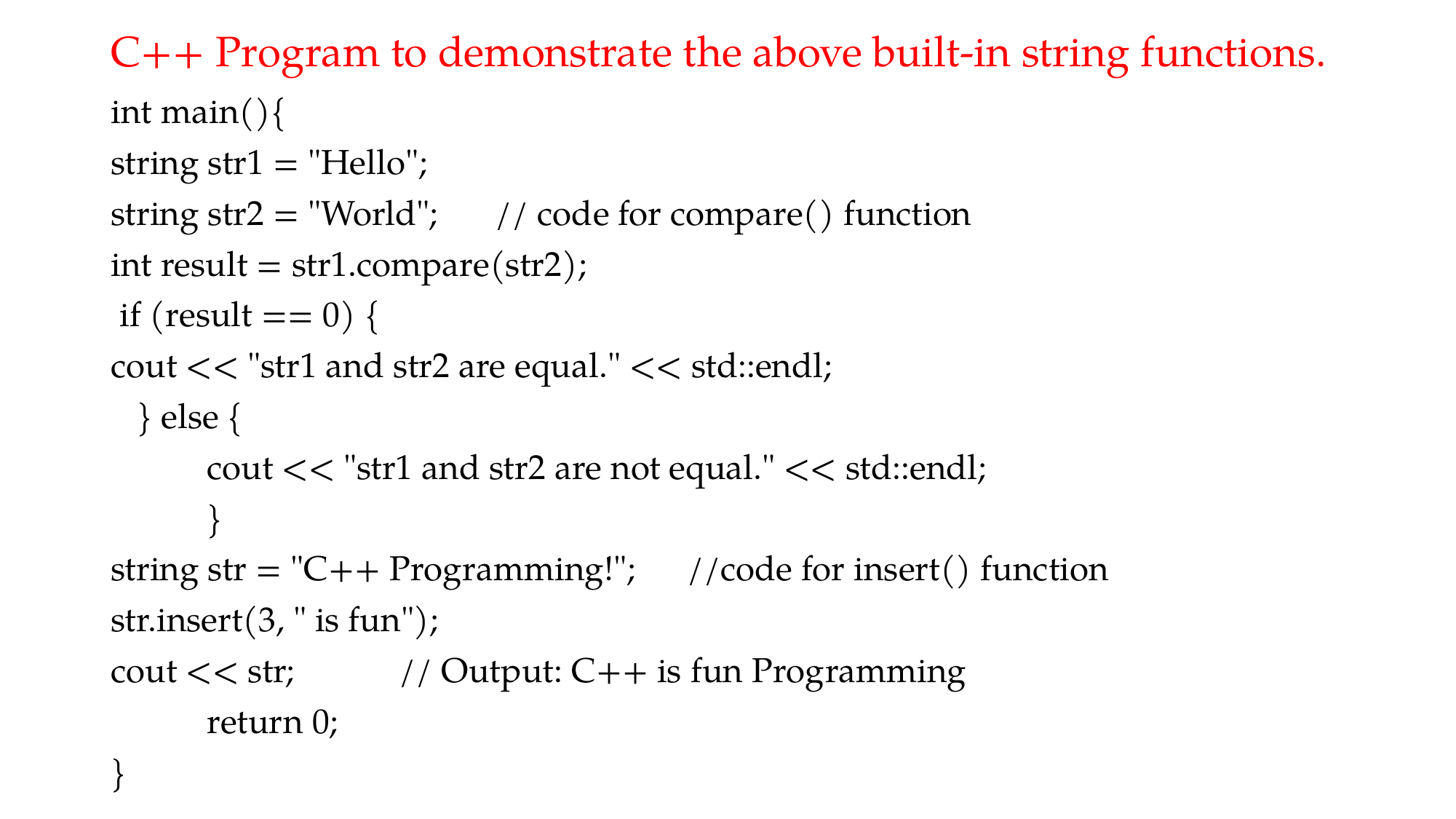

# C++ Program to demonstrate the above built-in string functions.
int main(){
string str1 = "Hello";
string str2 = "World";				// code for compare() function
int result = str1.compare(str2);
 if (result == 0) {
cout << "str1 and str2 are equal." << std::endl;
   } else {
        	cout << "str1 and str2 are not equal." << std::endl;
    	}
string str = "C++ Programming!";			//code for insert() function
str.insert(3, " is fun");
cout << str; 					// Output: C++ is fun Programming
	return 0;
}